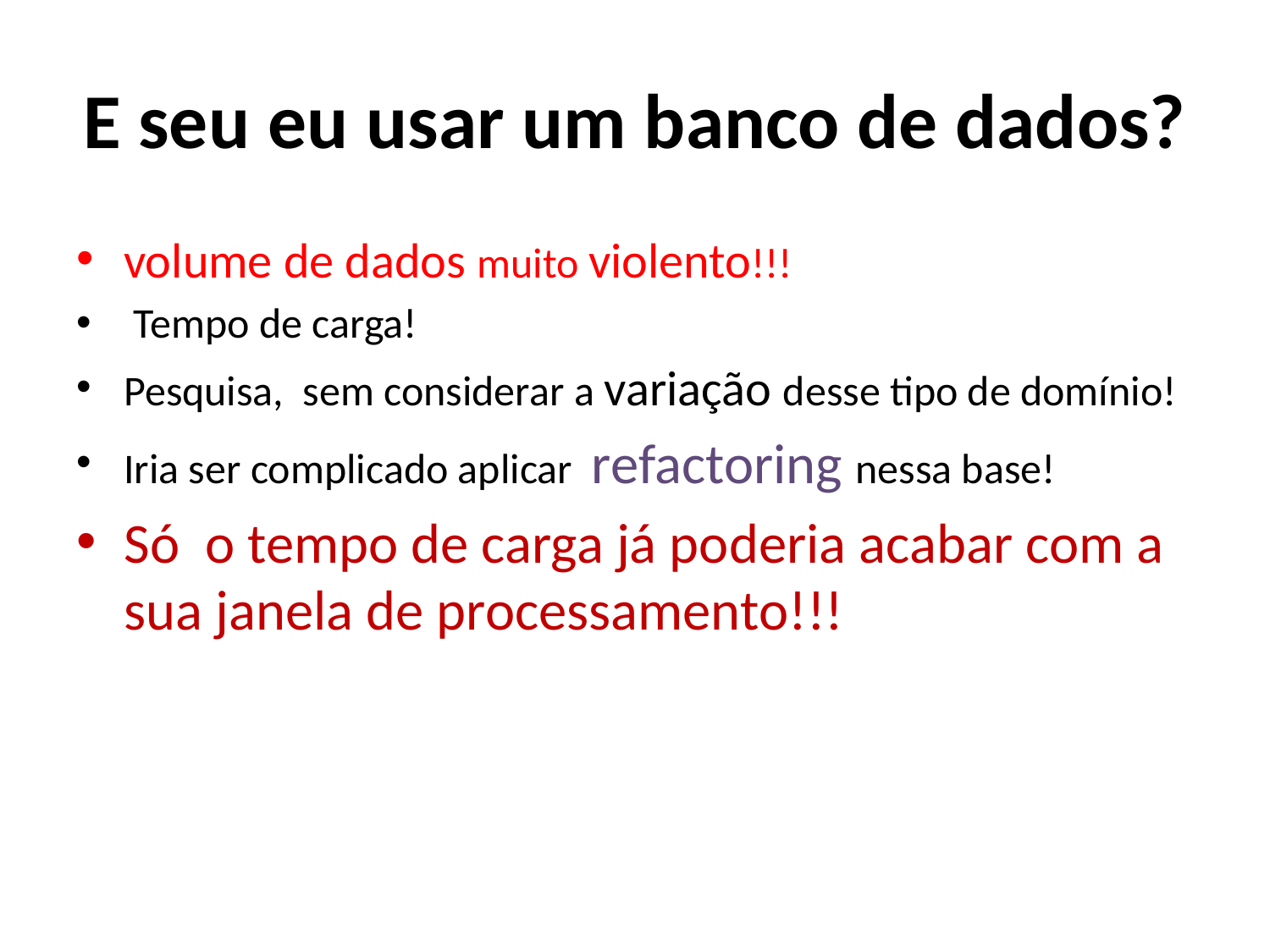

# E seu eu usar um banco de dados?
volume de dados muito violento!!!
 Tempo de carga!
Pesquisa,  sem considerar a variação desse tipo de domínio!
Iria ser complicado aplicar  refactoring nessa base!
Só  o tempo de carga já poderia acabar com a sua janela de processamento!!!